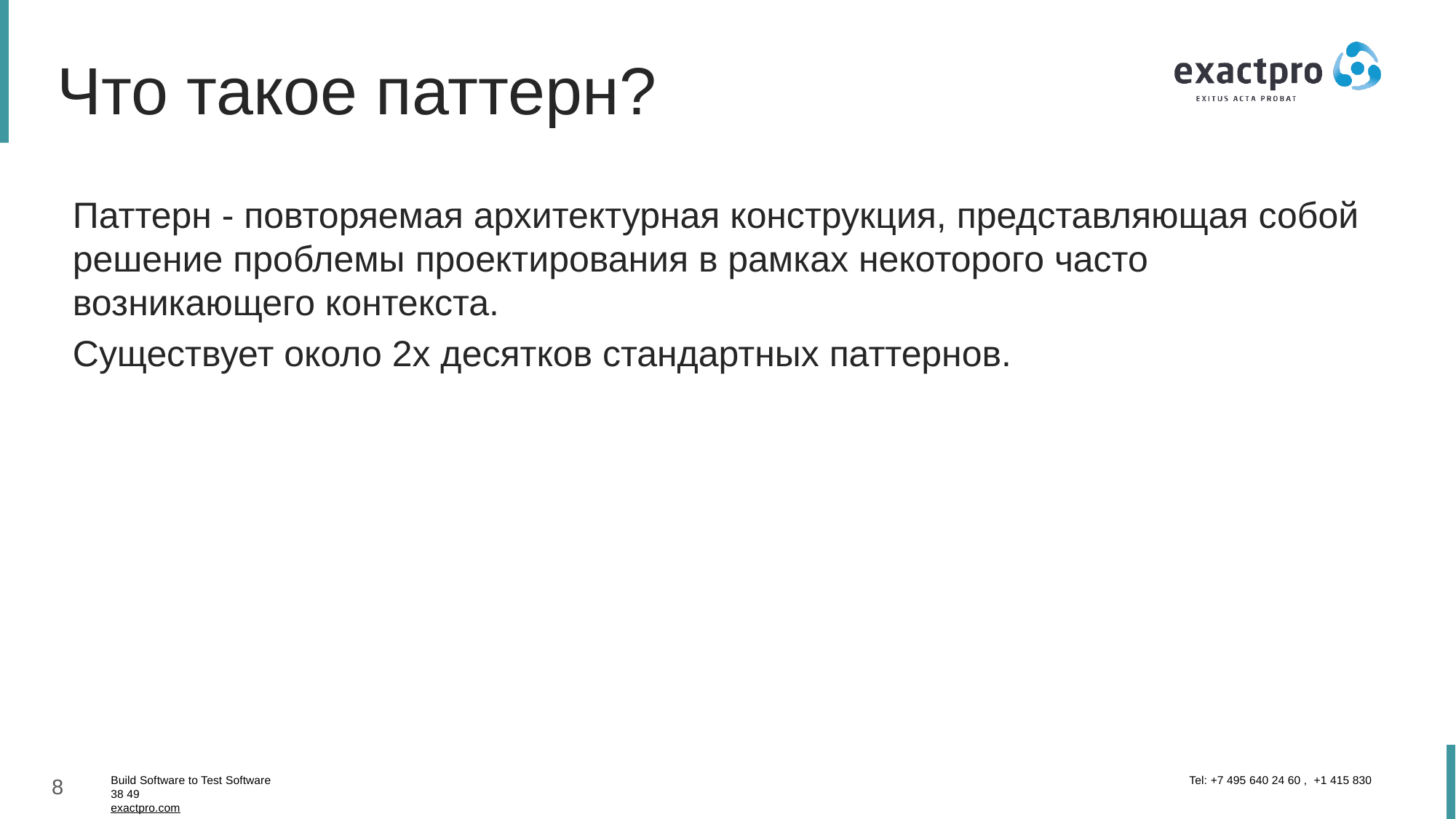

Что такое паттерн?
Паттерн - повторяемая архитектурная конструкция, представляющая собой решение проблемы проектирования в рамках некоторого часто
возникающего контекста.
Существует около 2х десятков стандартных паттернов.